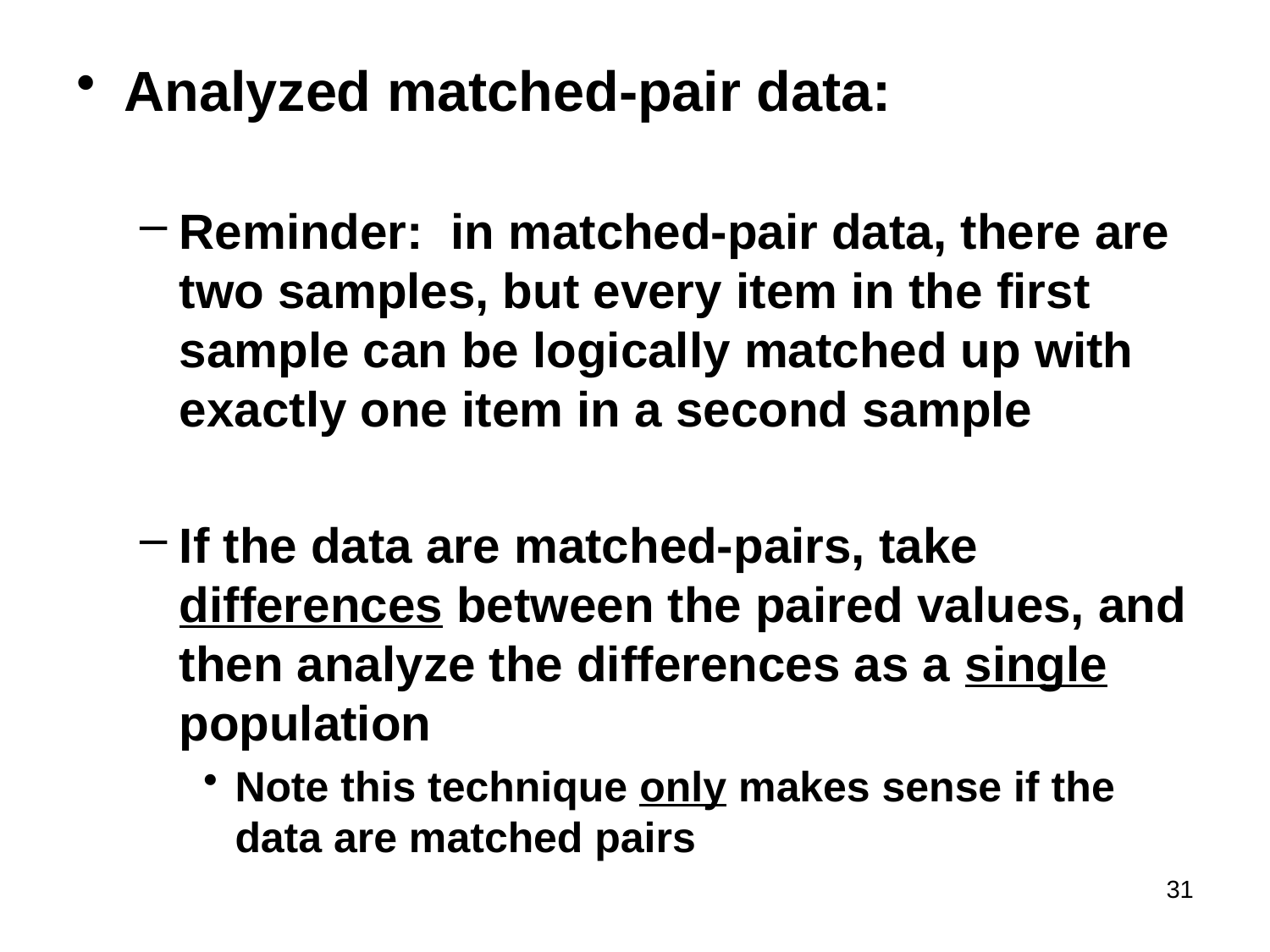

Analyzed matched-pair data:

Reminder:  in matched-pair data, there are two samples, but every item in the first sample can be logically matched up with exactly one item in a second sample

If the data are matched-pairs, take differences between the paired values, and then analyze the differences as a single population
Note this technique only makes sense if the data are matched pairs
31
#